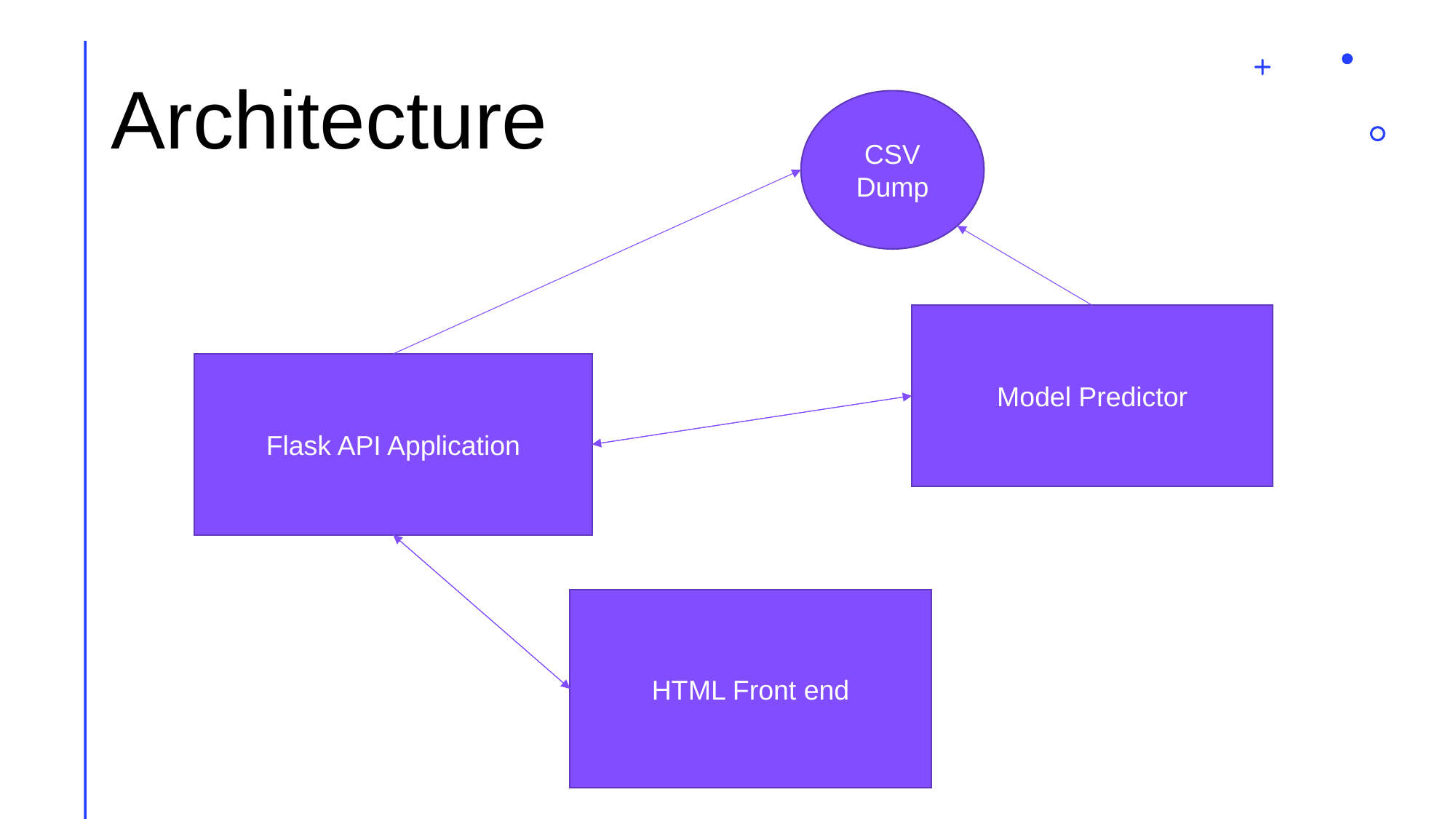

# Architecture
CSV Dump
Model Predictor
Flask API Application
HTML Front end